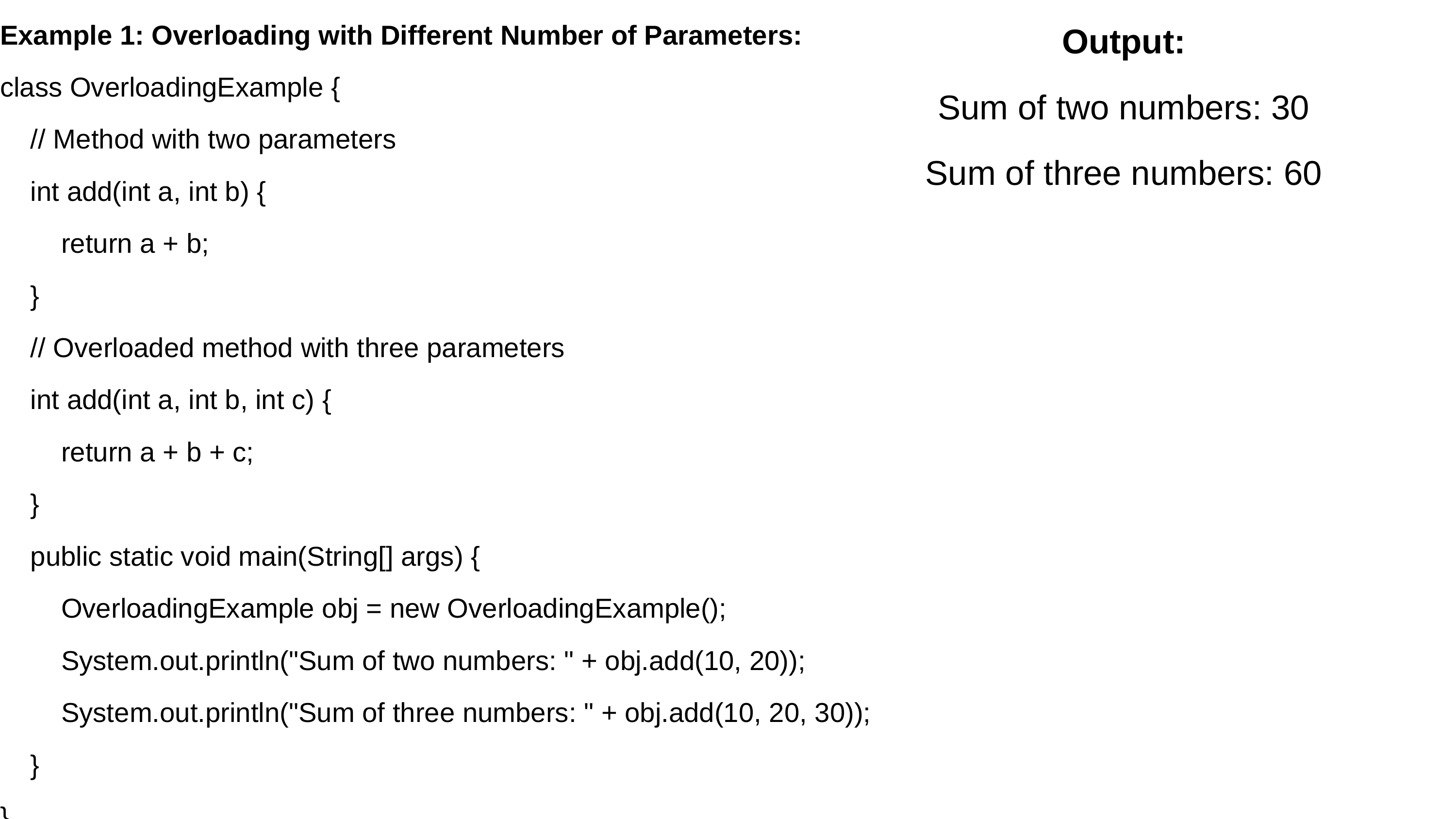

Output:
Sum of two numbers: 30
Sum of three numbers: 60
Example 1: Overloading with Different Number of Parameters:
class OverloadingExample {
    // Method with two parameters
    int add(int a, int b) {
        return a + b;
    }
    // Overloaded method with three parameters
    int add(int a, int b, int c) {
        return a + b + c;
    }
    public static void main(String[] args) {
        OverloadingExample obj = new OverloadingExample();
        System.out.println("Sum of two numbers: " + obj.add(10, 20));
        System.out.println("Sum of three numbers: " + obj.add(10, 20, 30));
    }
}